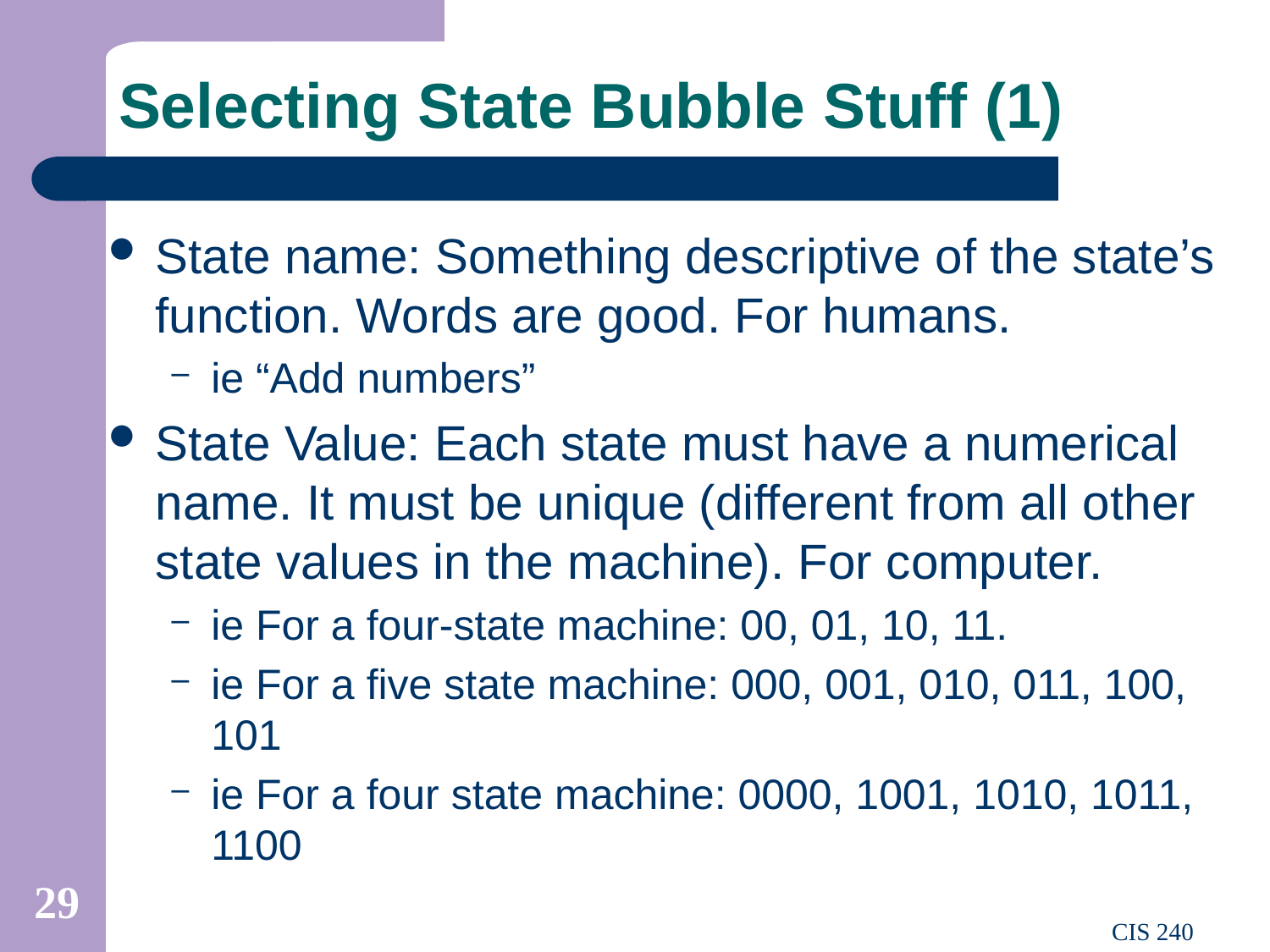

# Selecting State Bubble Stuff (1)
State name: Something descriptive of the state’s function. Words are good. For humans.
ie “Add numbers”
State Value: Each state must have a numerical name. It must be unique (different from all other state values in the machine). For computer.
ie For a four-state machine: 00, 01, 10, 11.
ie For a five state machine: 000, 001, 010, 011, 100, 101
ie For a four state machine: 0000, 1001, 1010, 1011, 1100
29
CIS 240